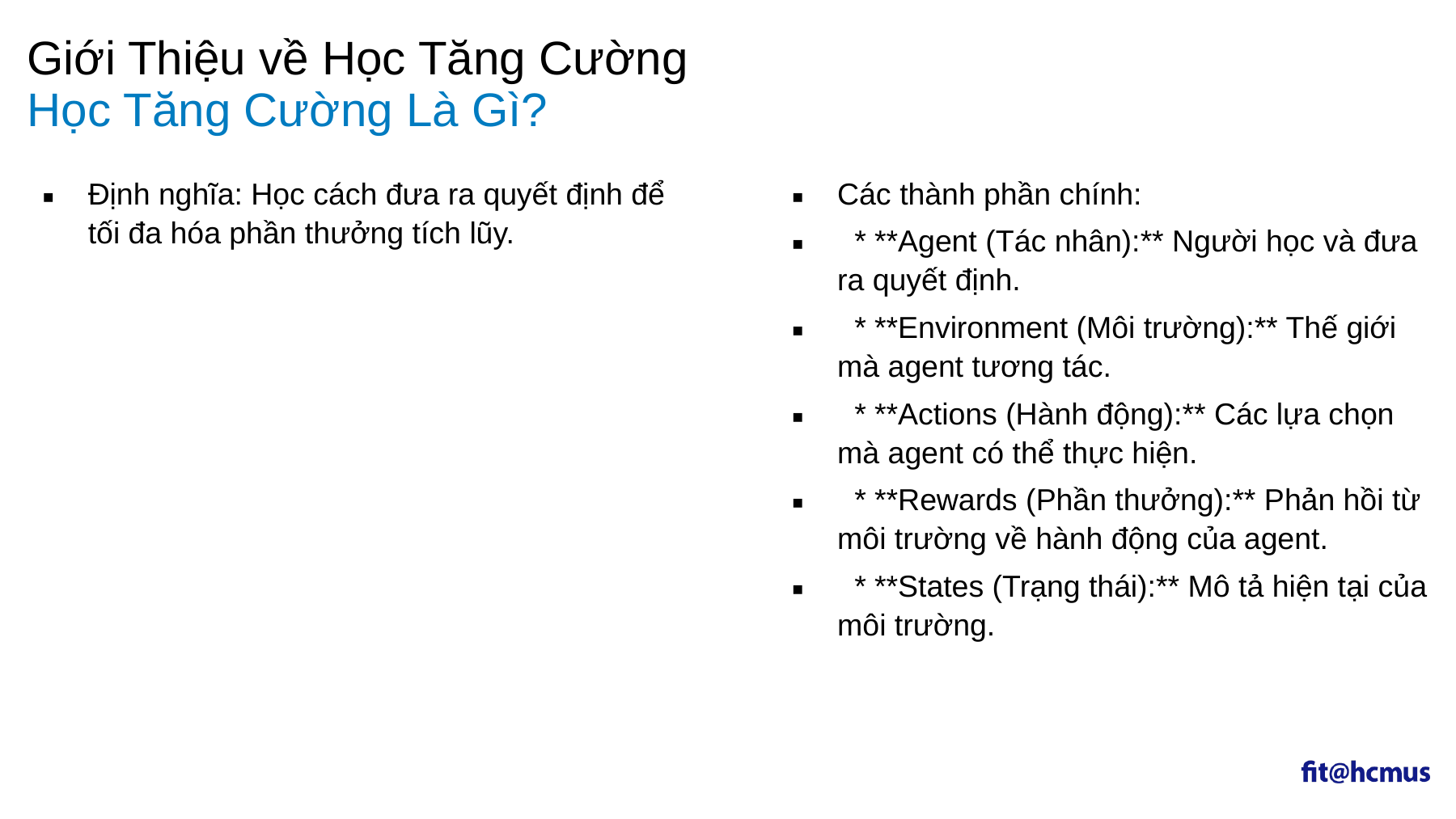

Giới Thiệu về Học Tăng Cường
# Học Tăng Cường Là Gì?
Các thành phần chính:
  * **Agent (Tác nhân):** Người học và đưa ra quyết định.
  * **Environment (Môi trường):** Thế giới mà agent tương tác.
  * **Actions (Hành động):** Các lựa chọn mà agent có thể thực hiện.
  * **Rewards (Phần thưởng):** Phản hồi từ môi trường về hành động của agent.
  * **States (Trạng thái):** Mô tả hiện tại của môi trường.
Định nghĩa: Học cách đưa ra quyết định để tối đa hóa phần thưởng tích lũy.